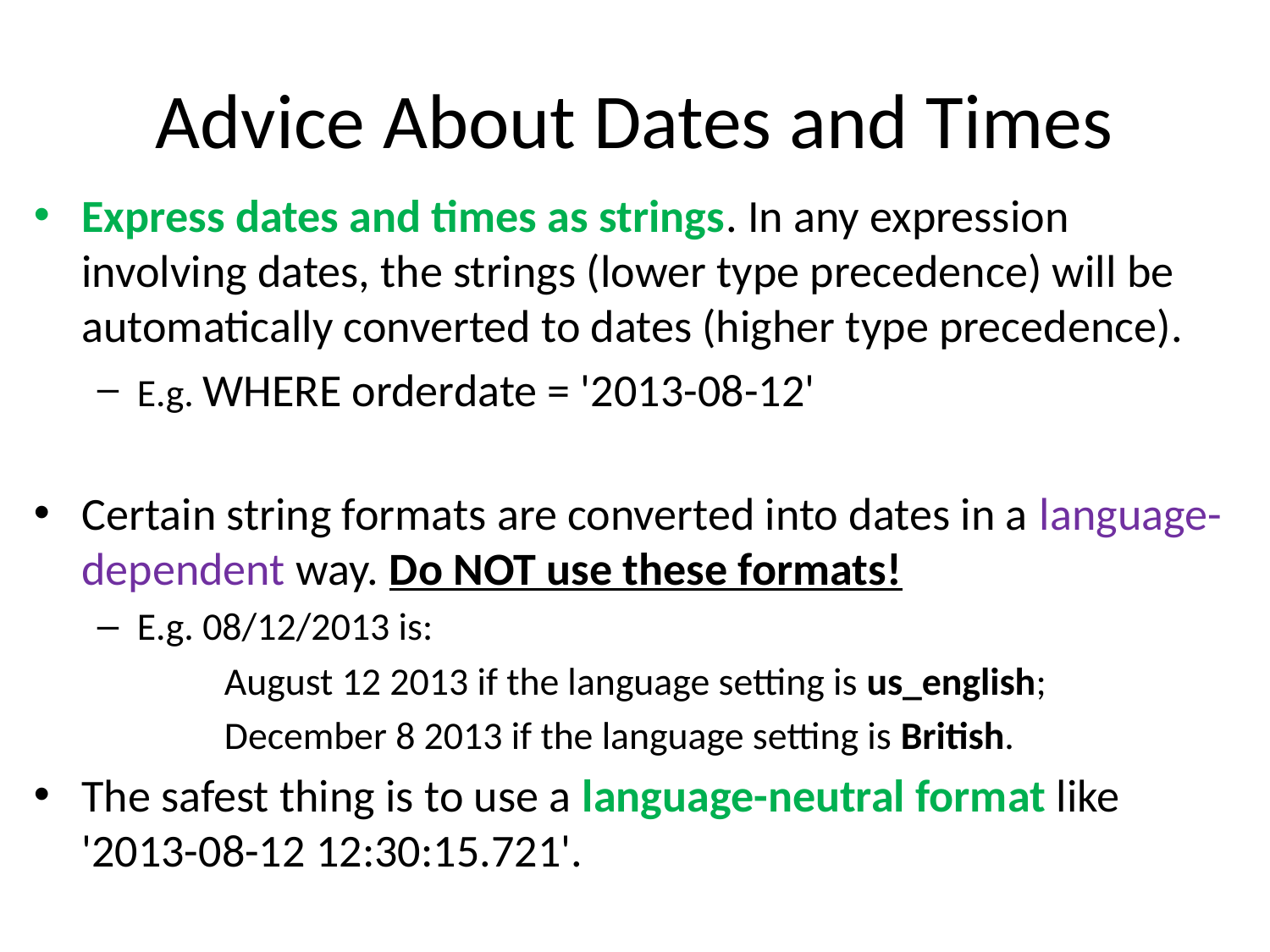

# Advice About Dates and Times
Express dates and times as strings. In any expression involving dates, the strings (lower type precedence) will be automatically converted to dates (higher type precedence).
E.g. WHERE orderdate = '2013-08-12'

Certain string formats are converted into dates in a language-dependent way. Do NOT use these formats!
E.g. 08/12/2013 is:
	August 12 2013 if the language setting is us_english;
	December 8 2013 if the language setting is British.
The safest thing is to use a language-neutral format like '2013-08-12 12:30:15.721'.